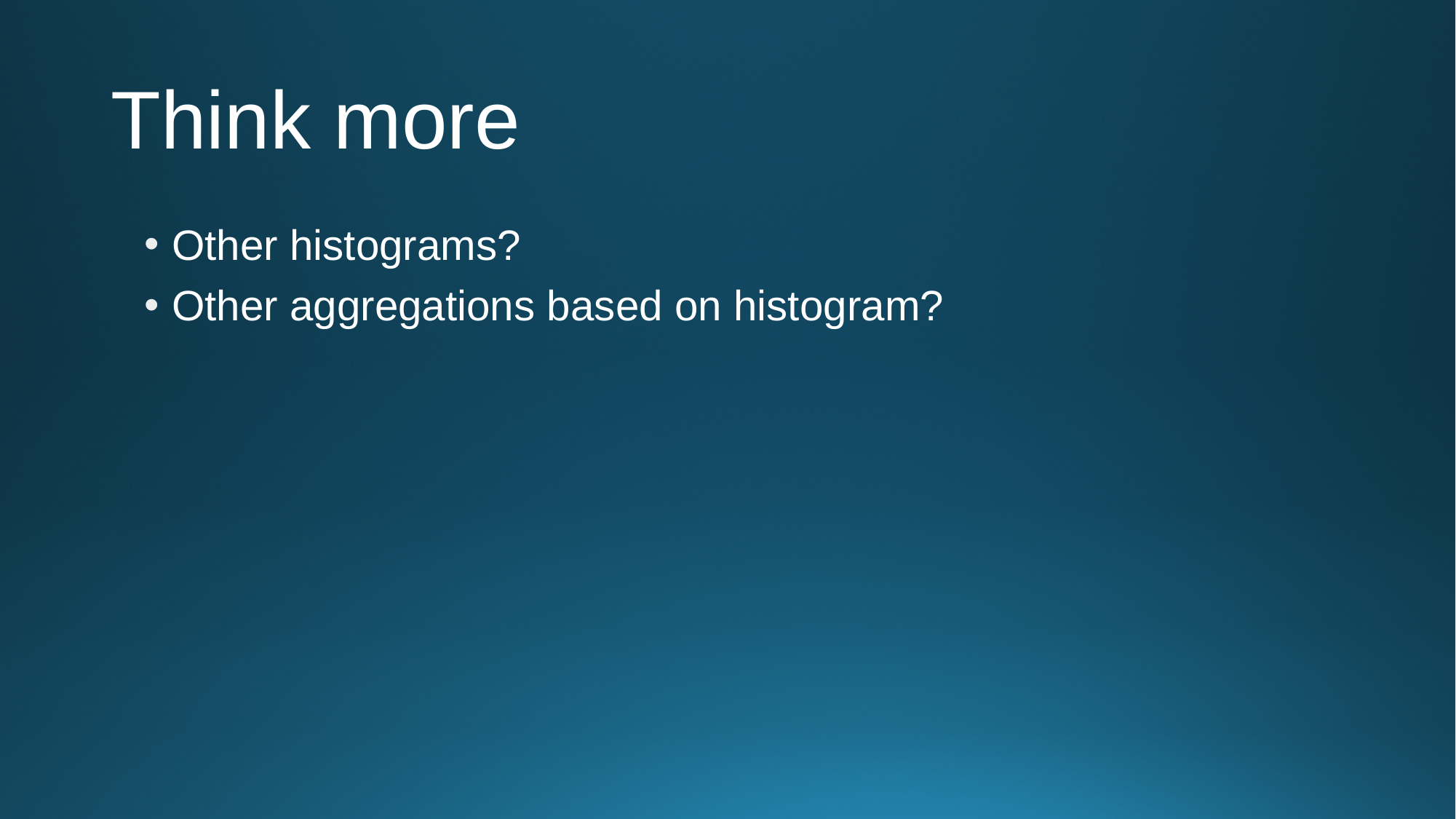

# Think more
Other histograms?
Other aggregations based on histogram?